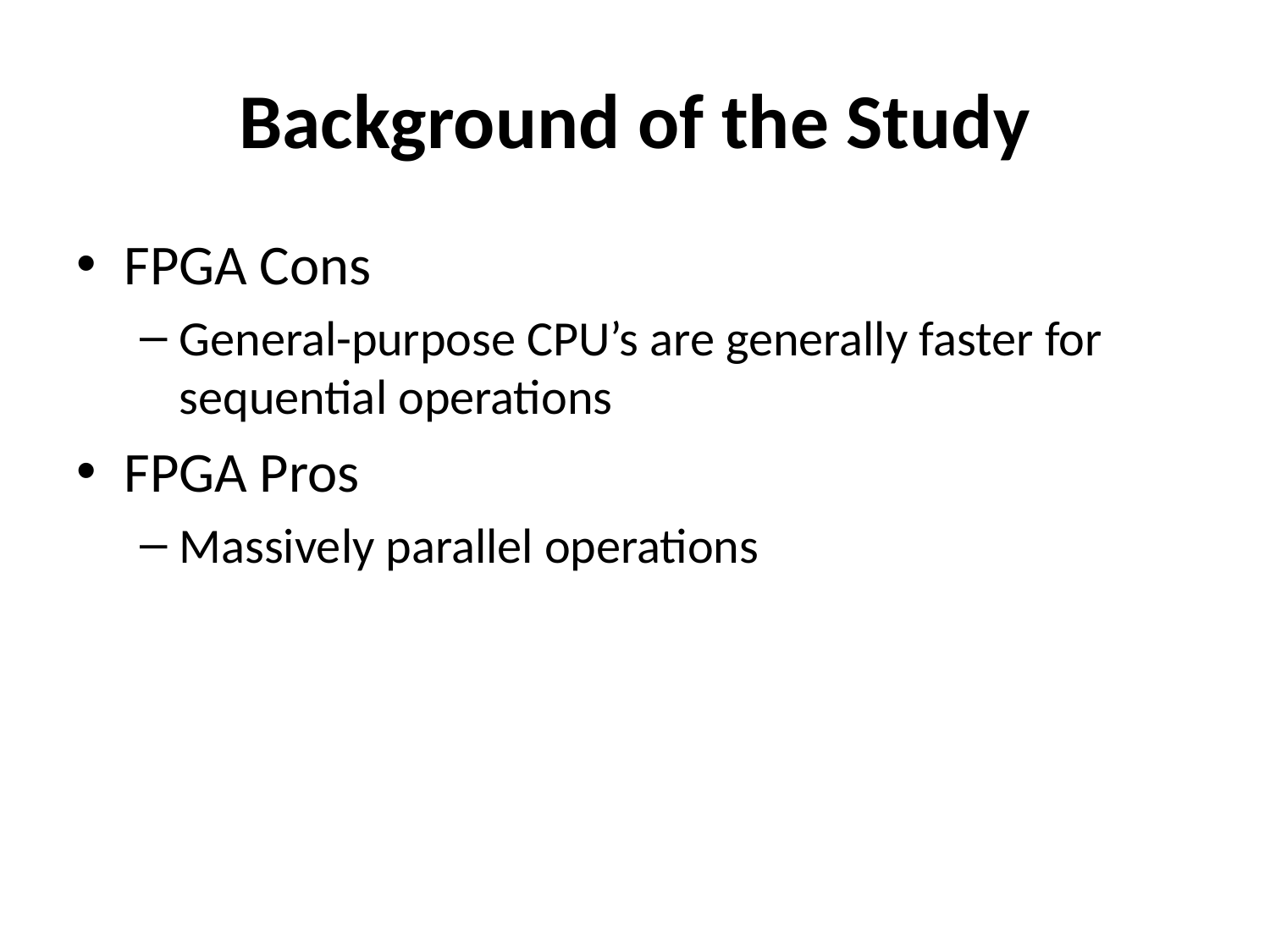

# Background of the Study
FPGA Cons
General-purpose CPU’s are generally faster for sequential operations
FPGA Pros
Massively parallel operations